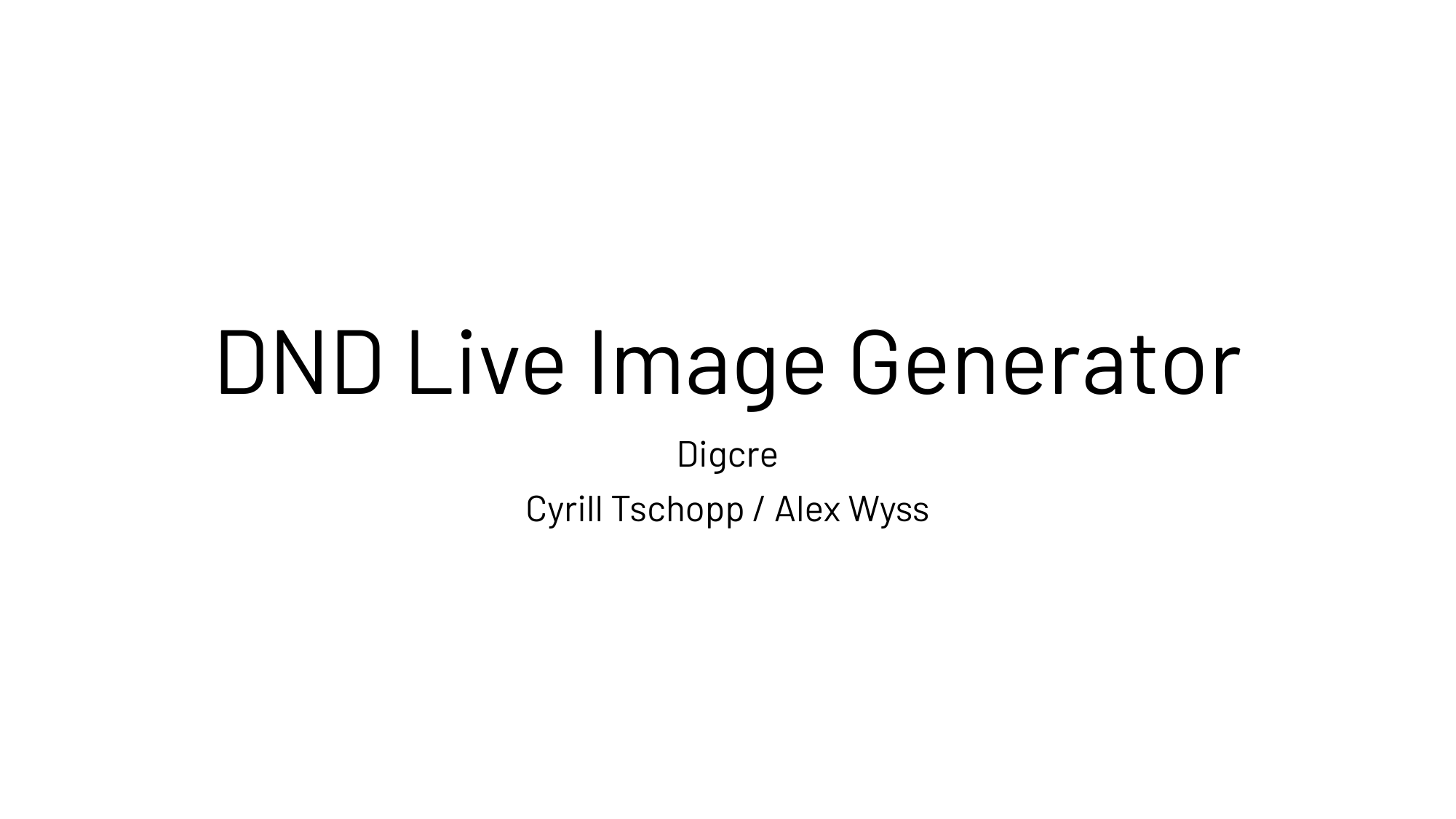

# DND Live Image Generator
Digcre
Cyrill Tschopp / Alex Wyss